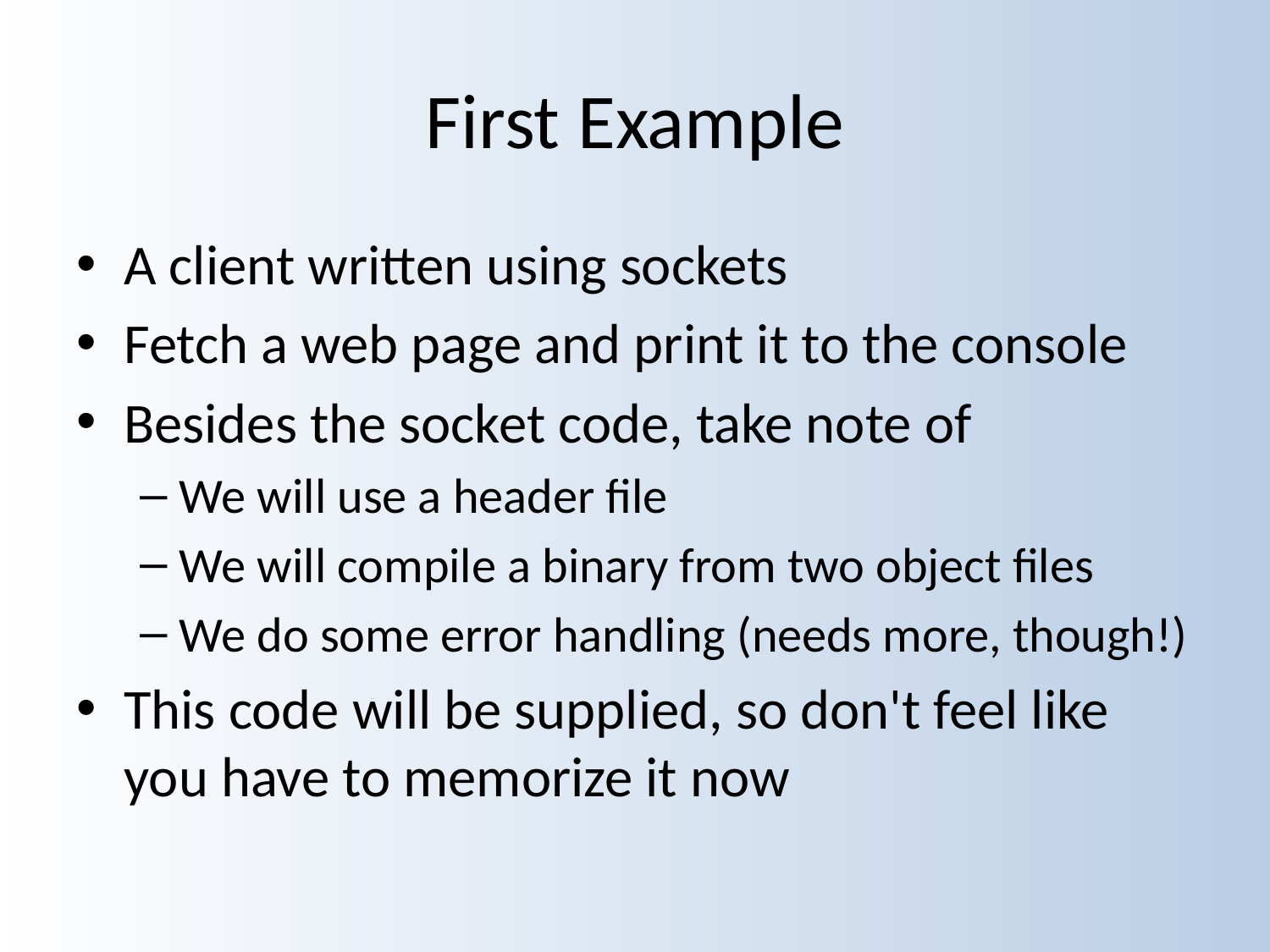

# First Example
A client written using sockets
Fetch a web page and print it to the console
Besides the socket code, take note of
We will use a header file
We will compile a binary from two object files
We do some error handling (needs more, though!)
This code will be supplied, so don't feel like you have to memorize it now